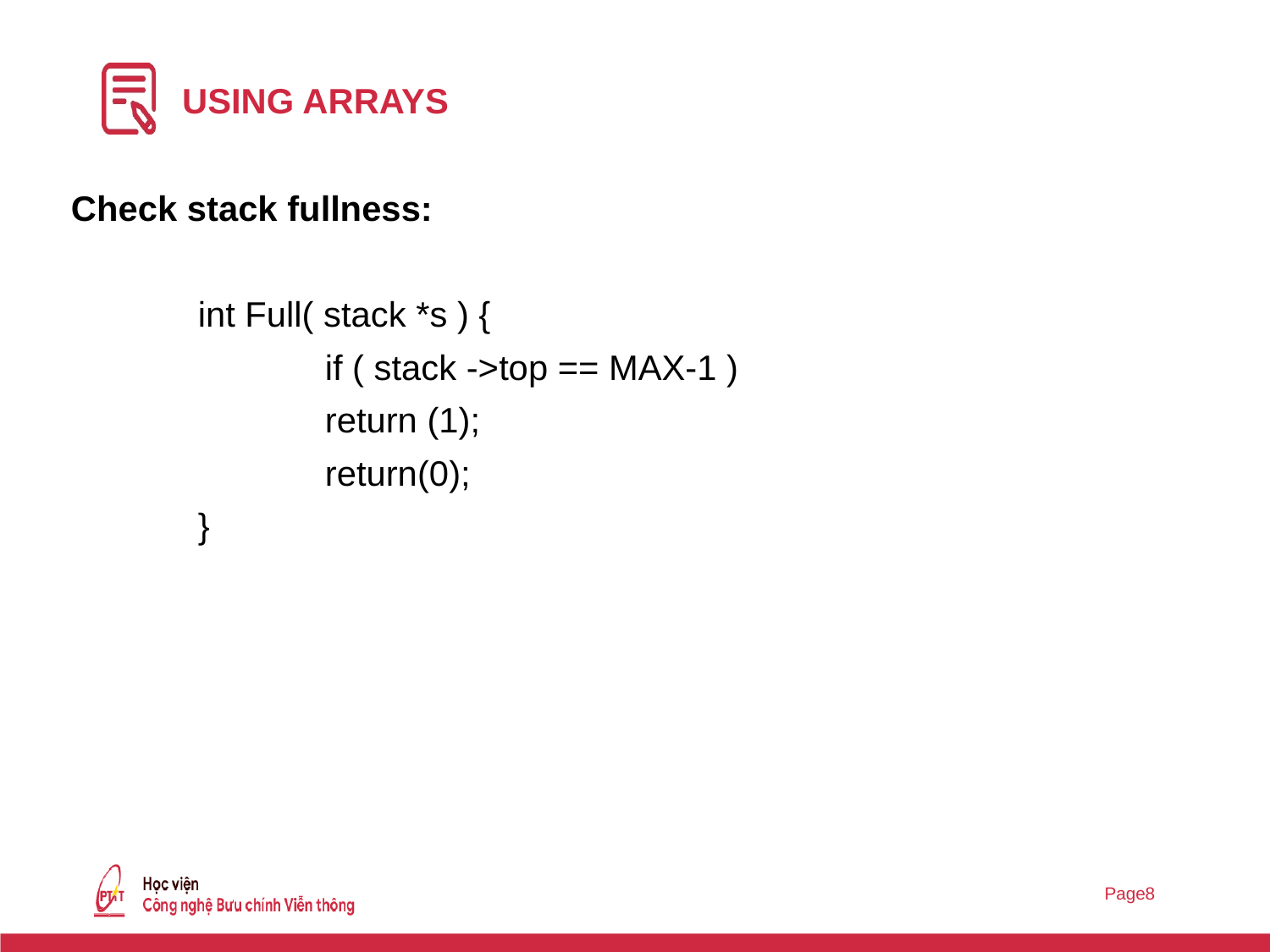

# USING Arrays

Check stack fullness:

int Full( stack *s ) {
if ( stack ->top == MAX-1 )
return (1);
return(0);
}